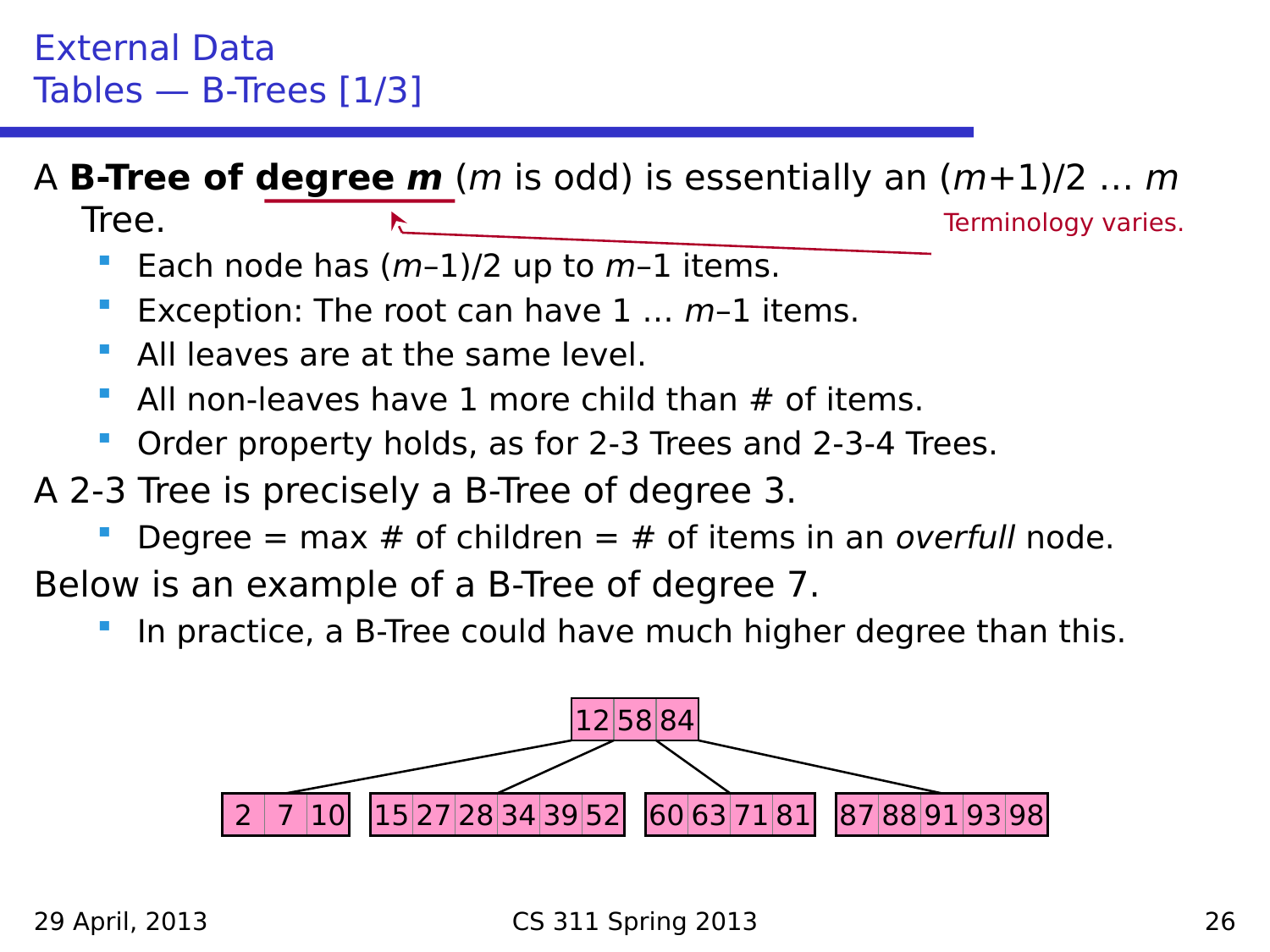

# External Data Tables — B-Trees [1/3]
A B-Tree of degree m (m is odd) is essentially an (m+1)/2 … m Tree.
Each node has (m–1)/2 up to m–1 items.
Exception: The root can have 1 … m–1 items.
All leaves are at the same level.
All non-leaves have 1 more child than # of items.
Order property holds, as for 2-3 Trees and 2-3-4 Trees.
A 2-3 Tree is precisely a B-Tree of degree 3.
Degree = max # of children = # of items in an overfull node.
Below is an example of a B-Tree of degree 7.
In practice, a B-Tree could have much higher degree than this.

Terminology varies.

12

58
84

2

7
10
15

27
28
34
39
52
60

63
71
81
87

88
91
93
98
29 April, 2013
CS 311 Spring 2013
26